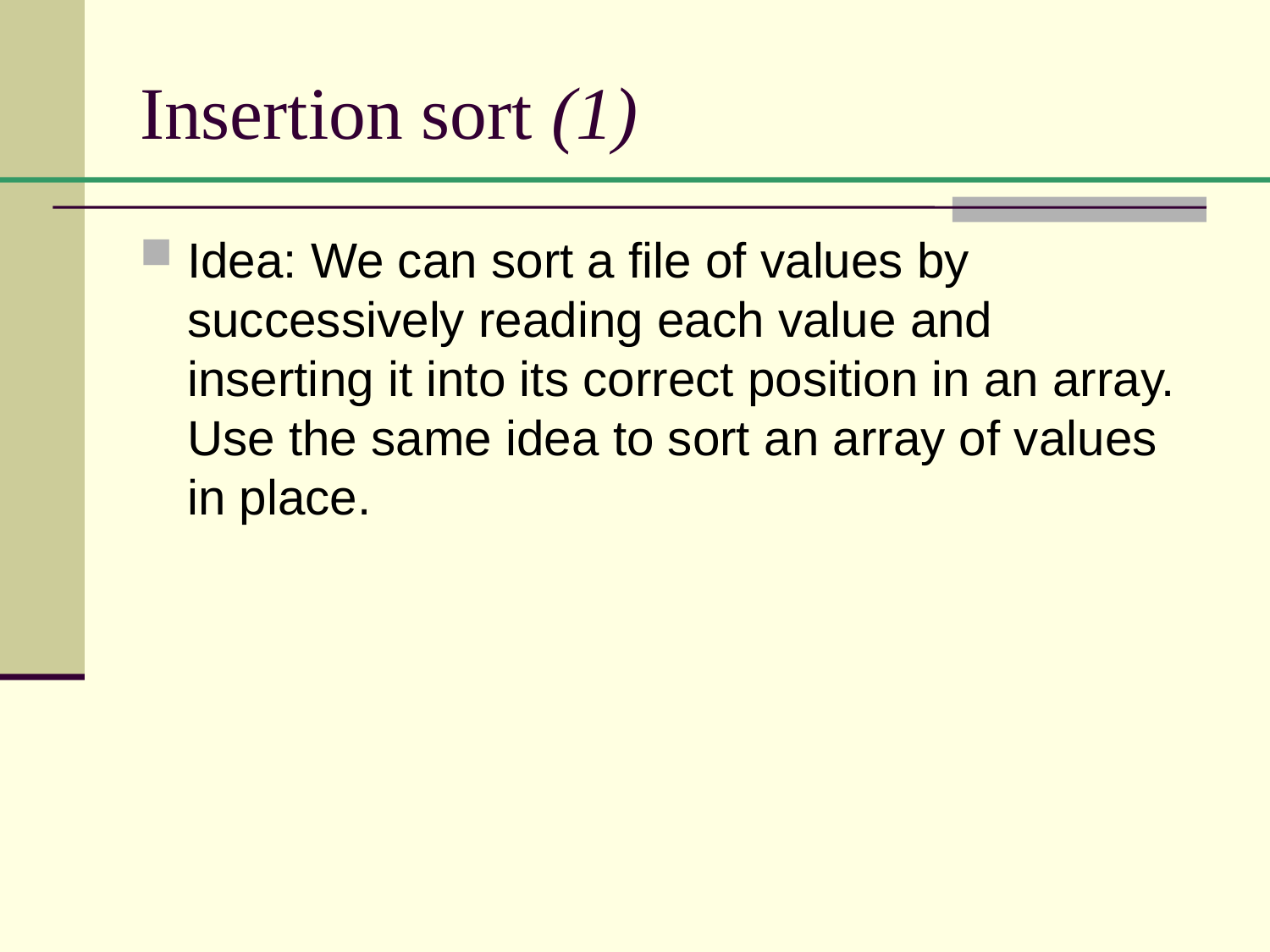

# Insertion sort (1)

Idea: We can sort a file of values by successively reading each value and inserting it into its correct position in an array. Use the same idea to sort an array of values in place.